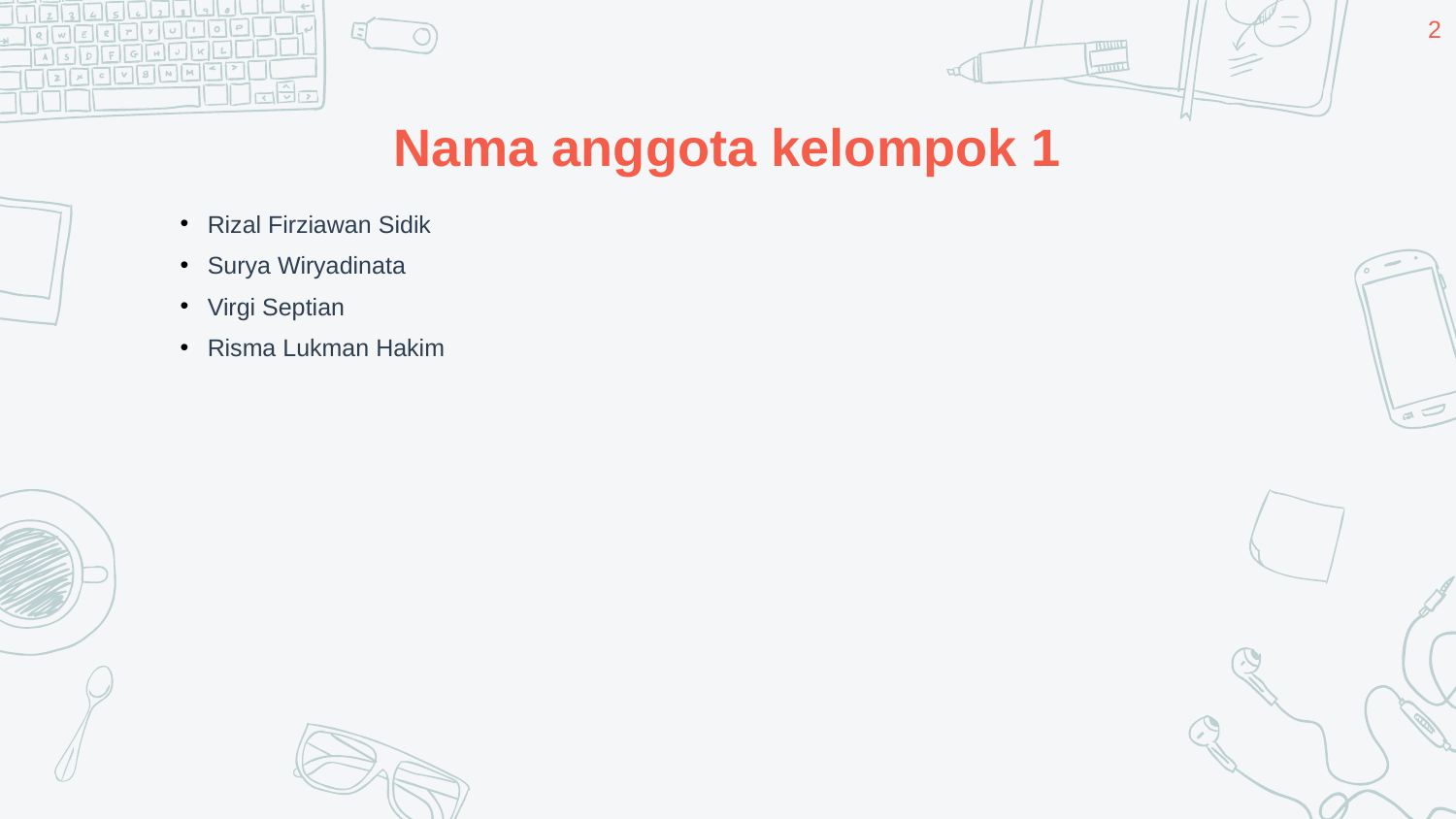

2
# Nama anggota kelompok 1
Rizal Firziawan Sidik
Surya Wiryadinata
Virgi Septian
Risma Lukman Hakim